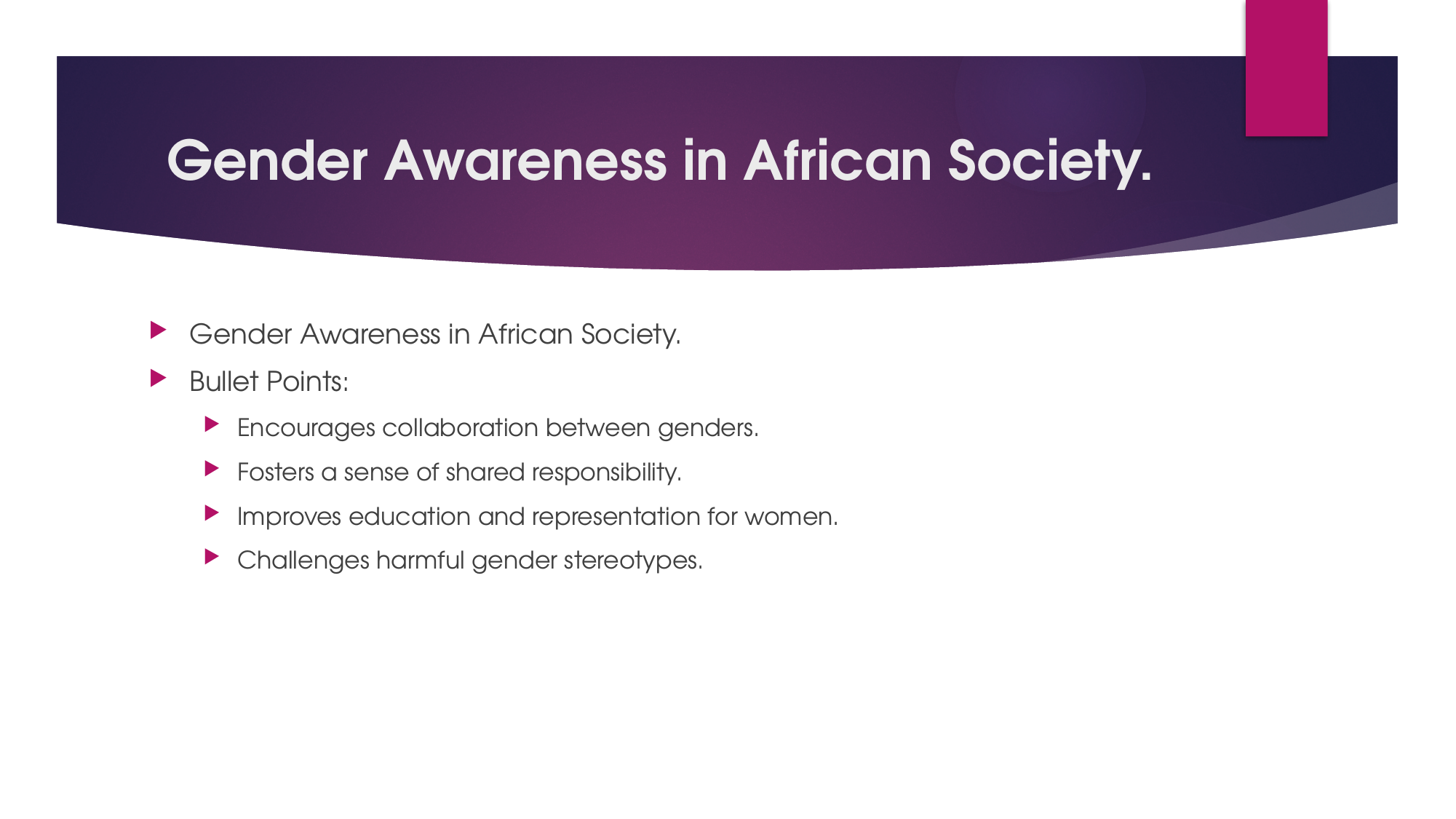

# Gender Awareness in African Society.
Gender Awareness in African Society.
Bullet Points:
Encourages collaboration between genders.
Fosters a sense of shared responsibility.
Improves education and representation for women.
Challenges harmful gender stereotypes.